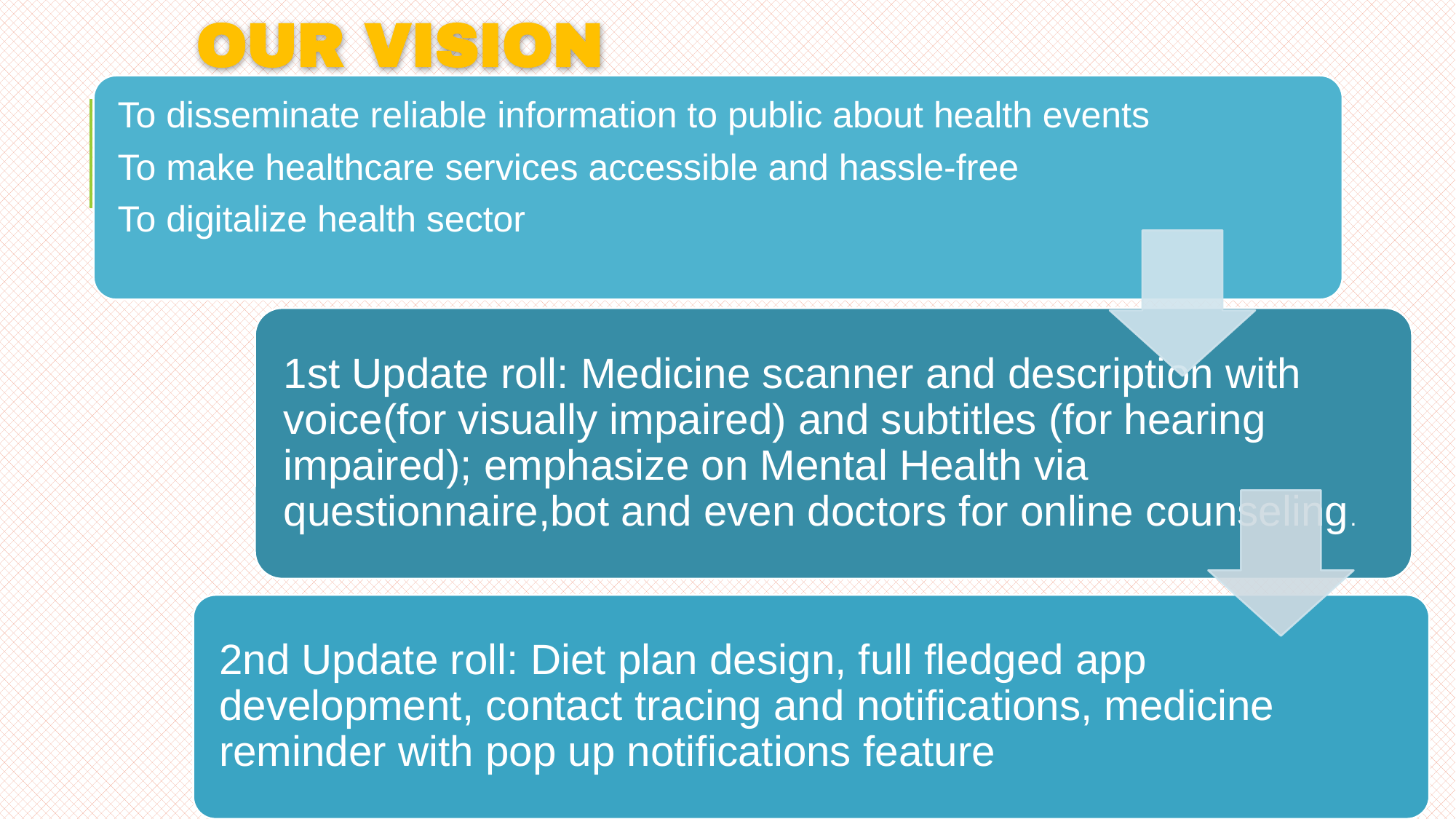

OUR VISION
To disseminate reliable information to public about health events
To make healthcare services accessible and hassle-free
To digitalize health sector

2nd Update roll: Diet plan design, full fledged app development, contact tracing and notifications, medicine reminder with pop up notifications feature
1st Update roll: Medicine scanner and description with voice(for visually impaired) and subtitles (for hearing impaired); emphasize on Mental Health via questionnaire,bot and even doctors for online counseling.